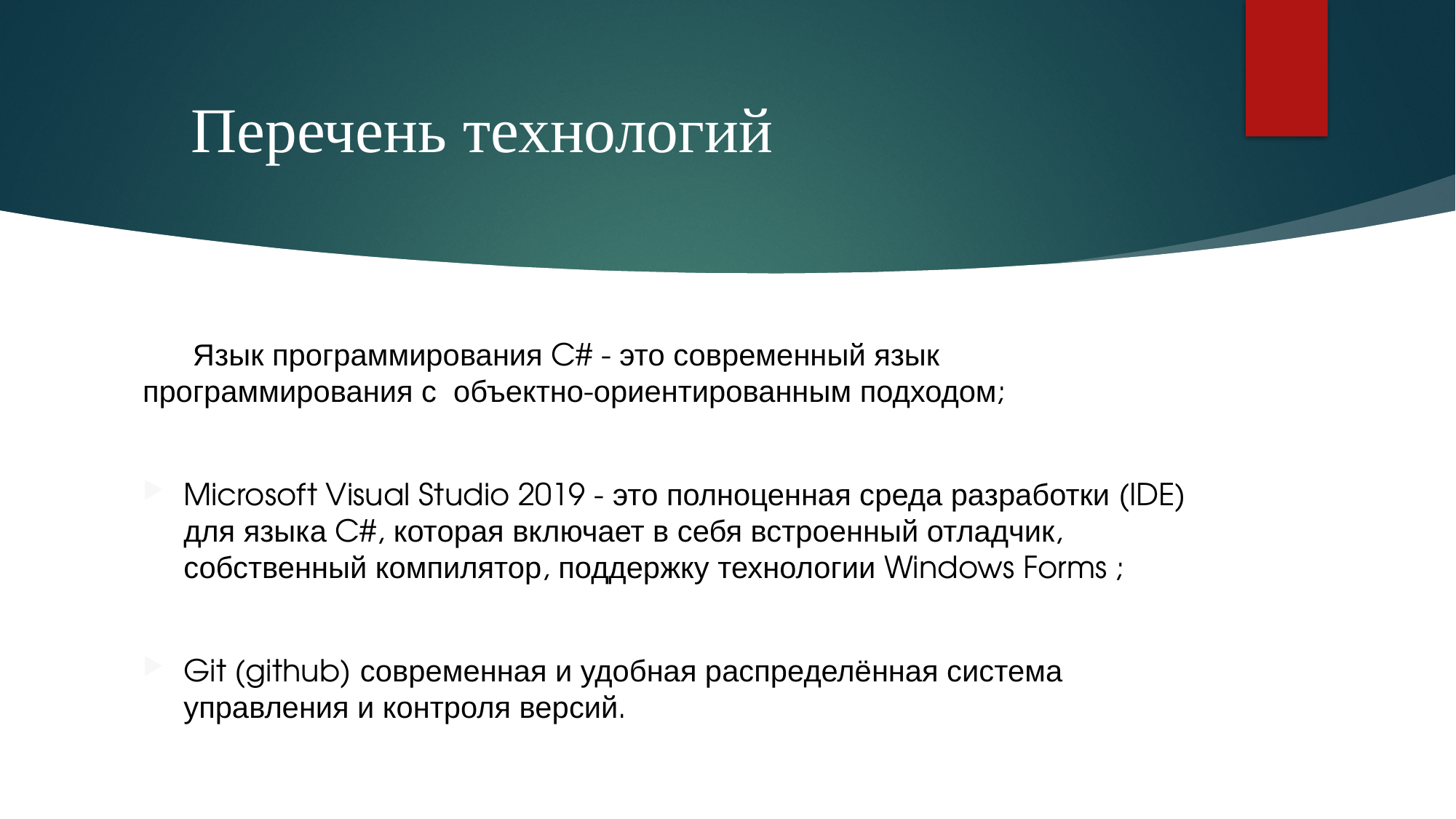

# Перечень технологий

      Язык программирования C# - это современный язык     		программирования с  объектно-ориентированным подходом;

Microsoft Visual Studio 2019 - это полноценная среда разработки (IDE) для языка C#, которая включает в себя встроенный отладчик, собственный компилятор, поддержку технологии Windows Forms ;

Git (github) современная и удобная распределённая система управления и контроля версий.